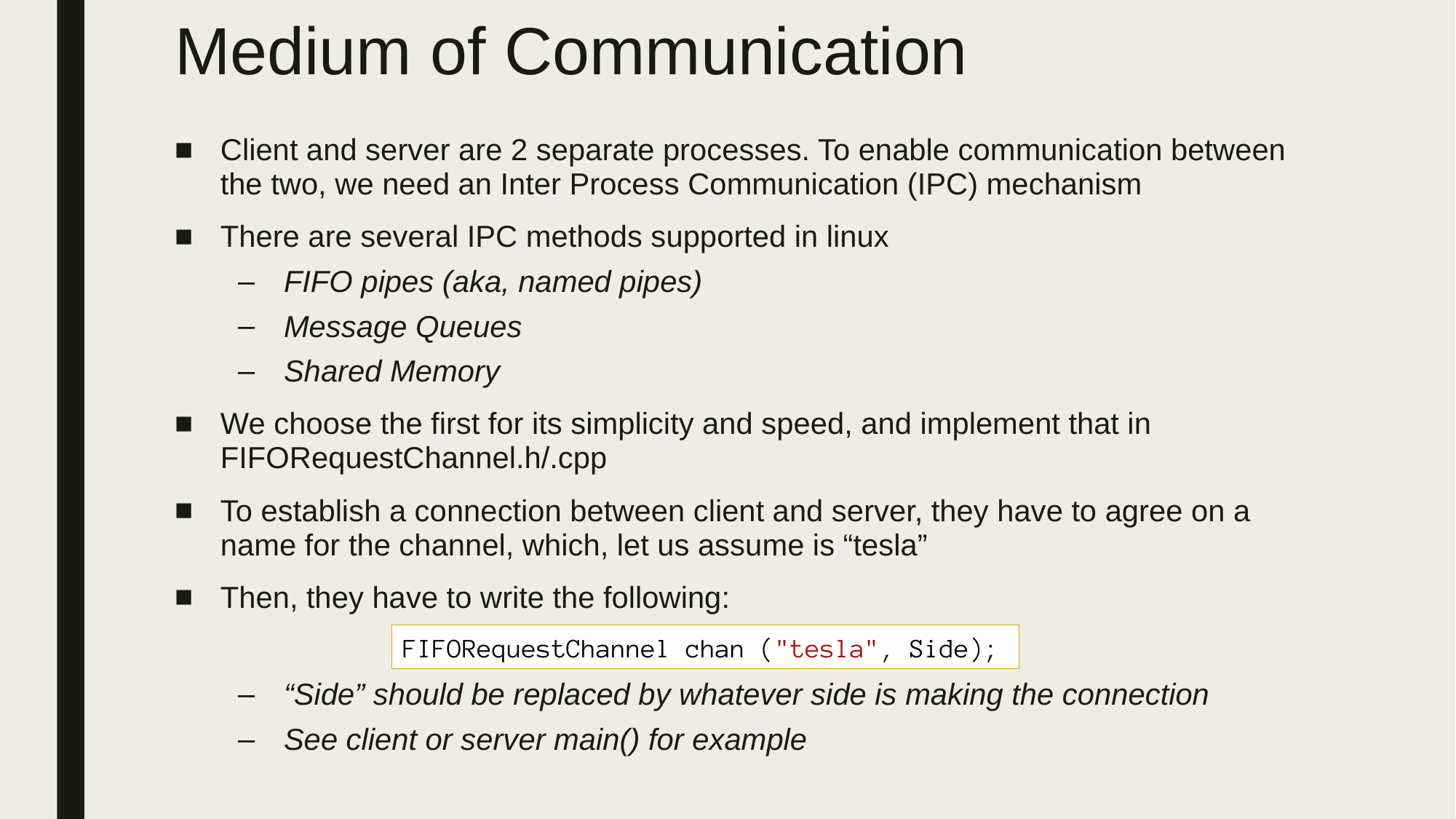

# Medium of Communication
Client and server are 2 separate processes. To enable communication between the two, we need an Inter Process Communication (IPC) mechanism
There are several IPC methods supported in linux
FIFO pipes (aka, named pipes)
Message Queues
Shared Memory
We choose the first for its simplicity and speed, and implement that in FIFORequestChannel.h/.cpp
To establish a connection between client and server, they have to agree on a name for the channel, which, let us assume is “tesla”
Then, they have to write the following:

“Side” should be replaced by whatever side is making the connection
See client or server main() for example

FIFORequestChannel chan ("tesla", Side);